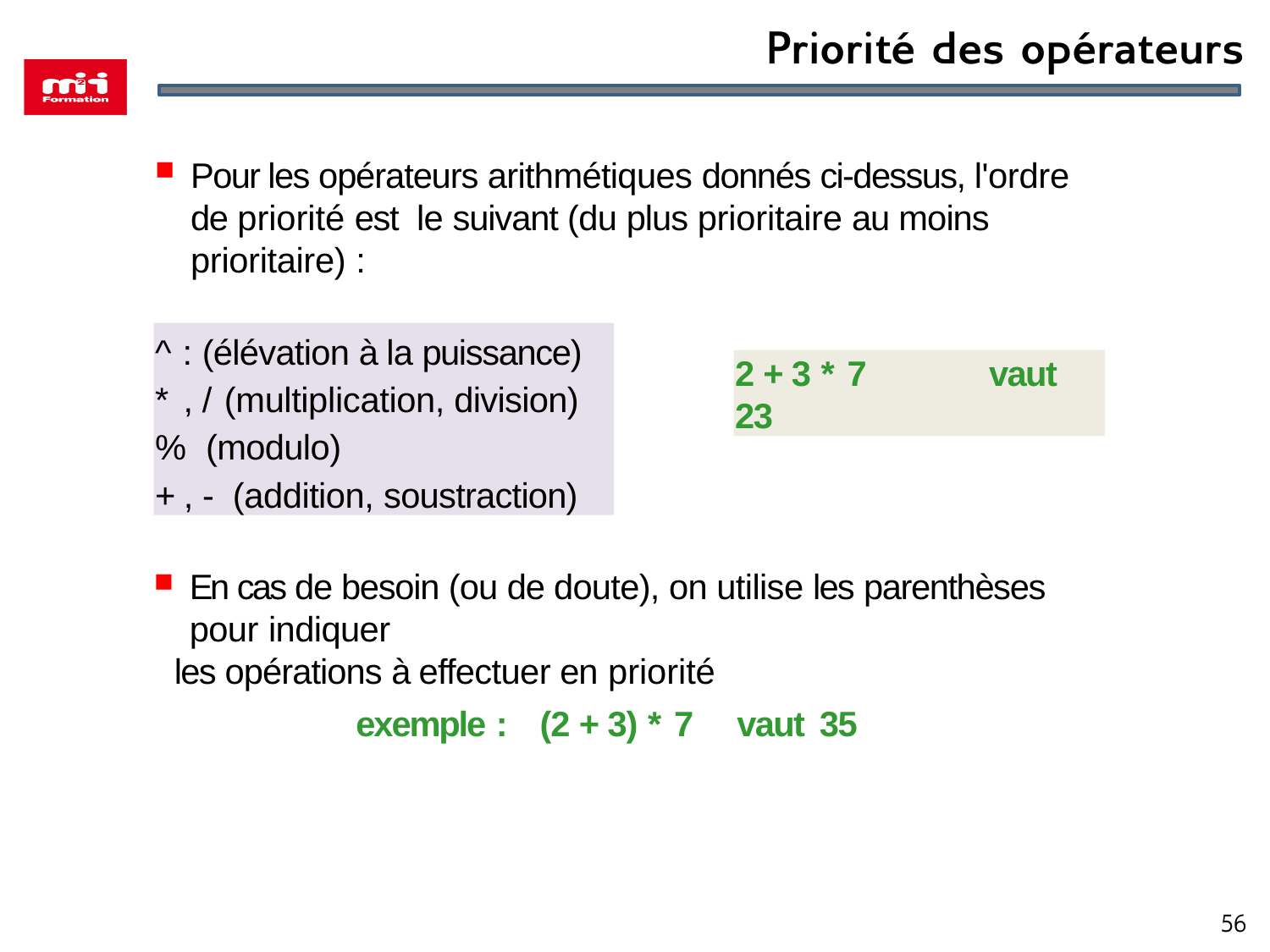

# Priorité des opérateurs
Pour les opérateurs arithmétiques donnés ci-dessus, l'ordre de priorité est  le suivant (du plus prioritaire au moins prioritaire) :
^ : (élévation à la puissance)
* , / (multiplication, division)
%  (modulo)
+ , -  (addition, soustraction)
2 + 3 * 7	vaut 23
En cas de besoin (ou de doute), on utilise les parenthèses pour indiquer
les opérations à effectuer en priorité
exemple :	(2 + 3) * 7	vaut 35
56